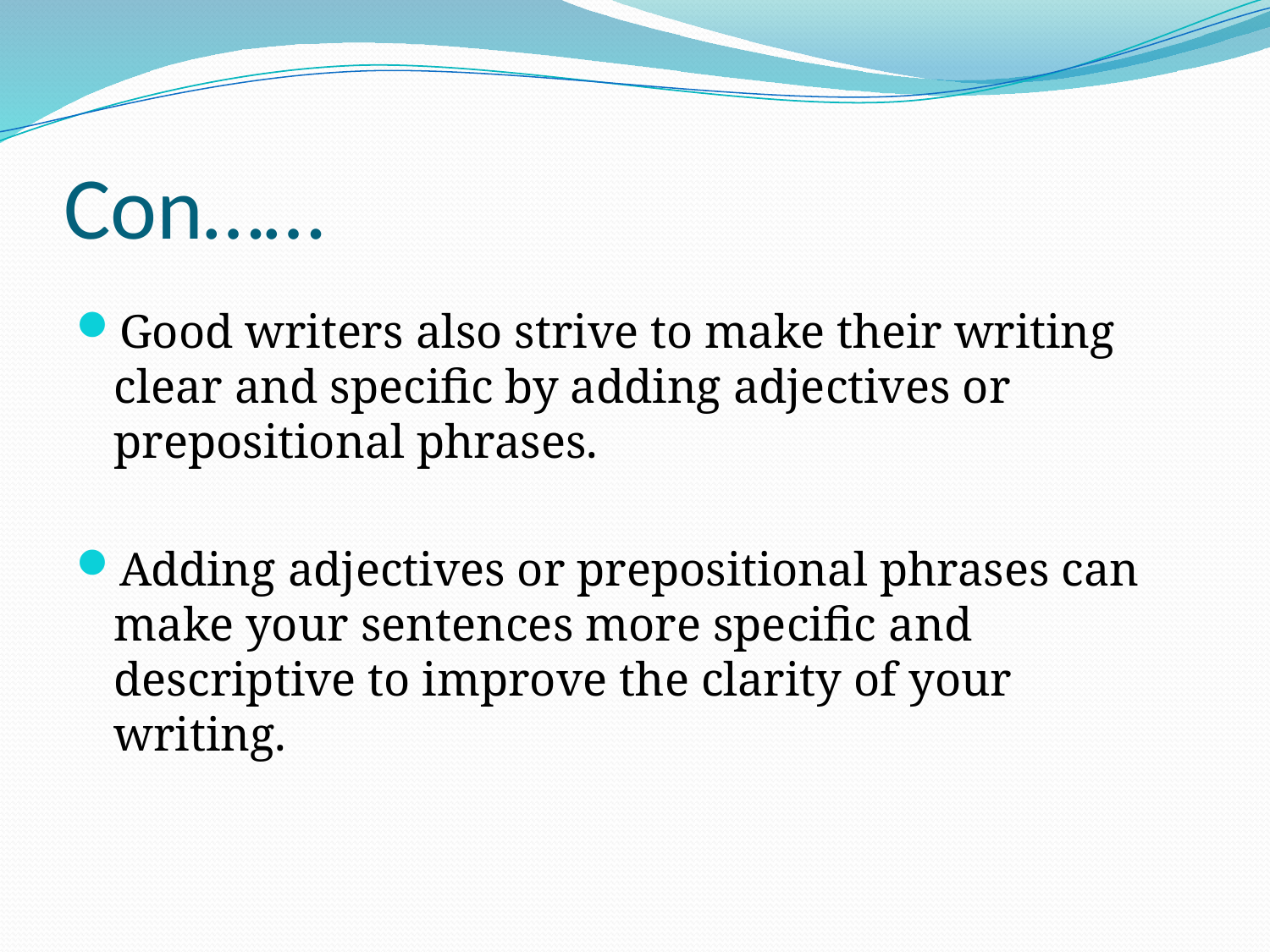

# Con……
Good writers also strive to make their writing clear and specific by adding adjectives or prepositional phrases.

Adding adjectives or prepositional phrases can make your sentences more specific and descriptive to improve the clarity of your writing.